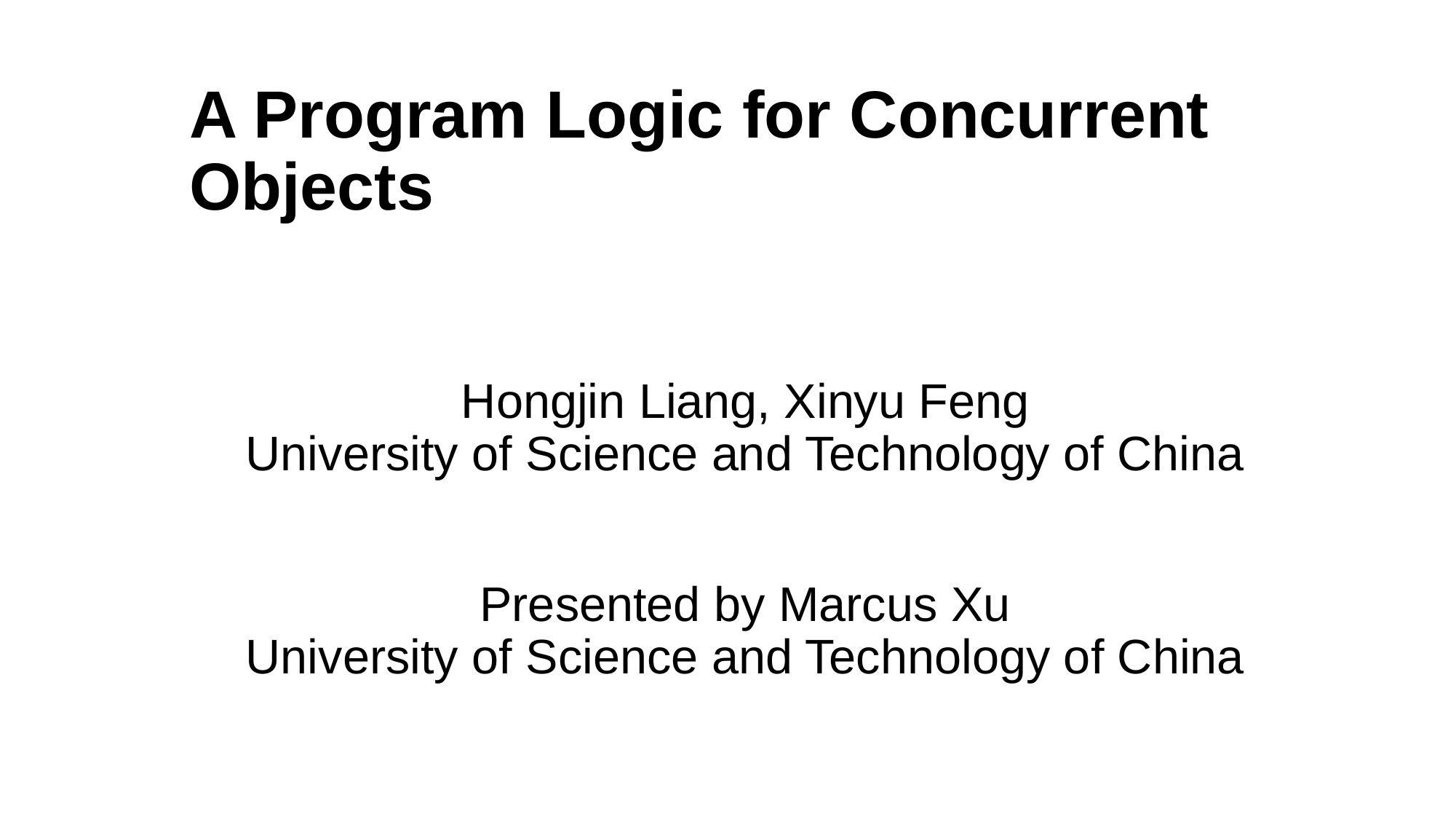

A Program Logic for Concurrent Objects
# Hongjin Liang, Xinyu Feng University of Science and Technology of China
Presented by Marcus Xu
University of Science and Technology of China